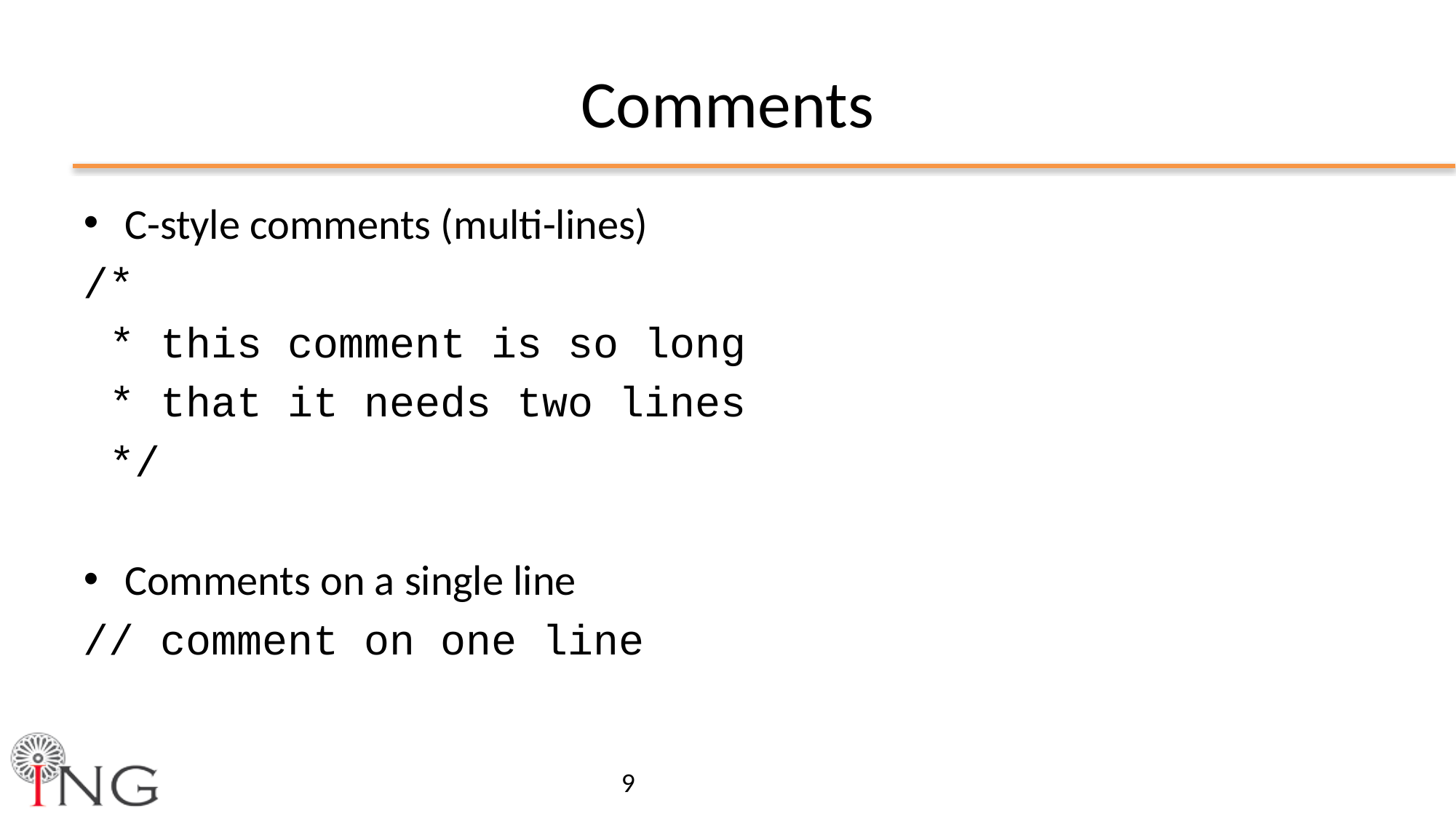

# Comments
C-style comments (multi-lines)
/*
 * this comment is so long
 * that it needs two lines
 */

Comments on a single line
// comment on one line

9